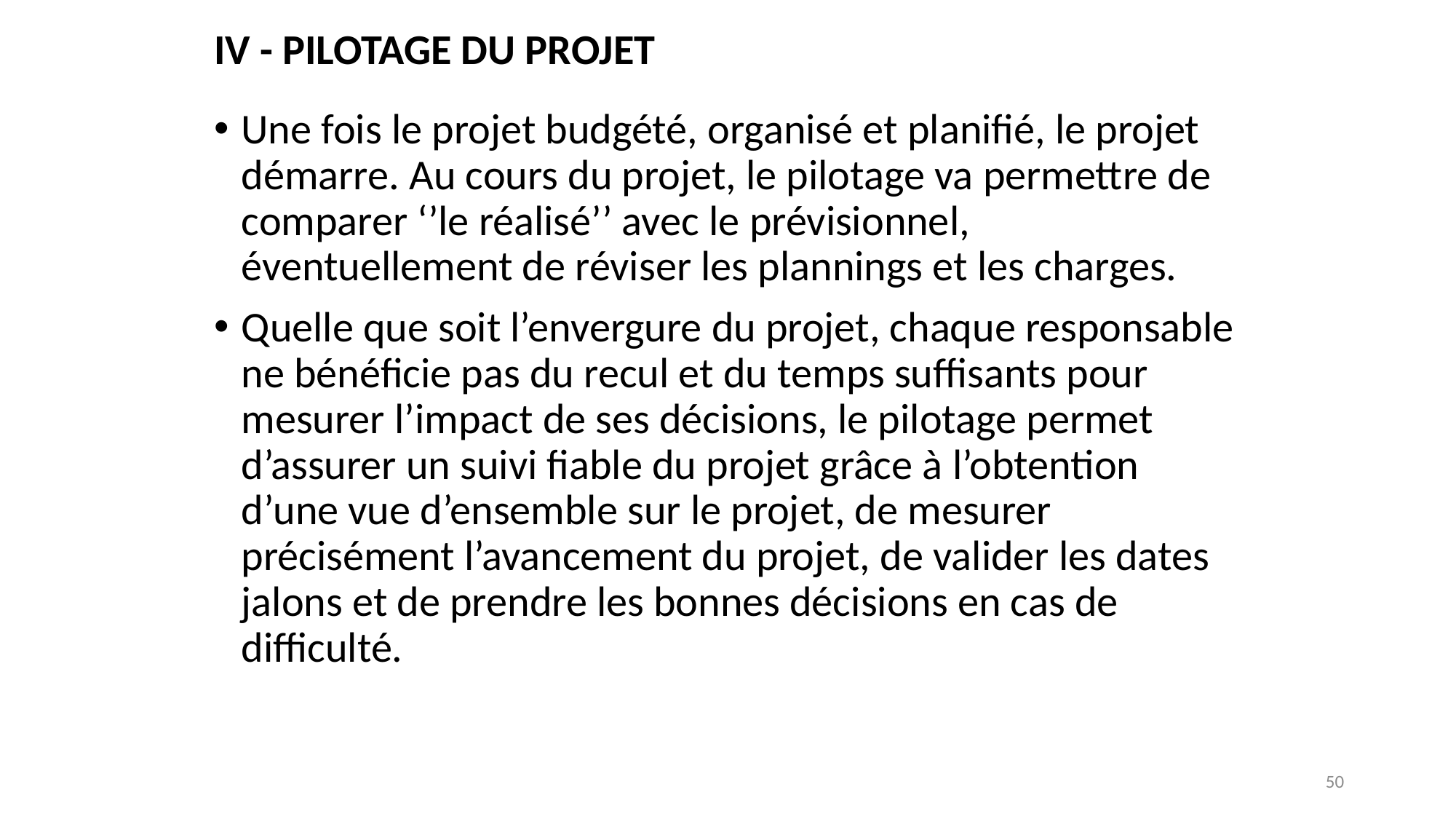

IV - Pilotage du projet
Une fois le projet budgété, organisé et planifié, le projet démarre. Au cours du projet, le pilotage va permettre de comparer ‘’le réalisé’’ avec le prévisionnel, éventuellement de réviser les plannings et les charges.
Quelle que soit l’envergure du projet, chaque responsable ne bénéficie pas du recul et du temps suffisants pour mesurer l’impact de ses décisions, le pilotage permet d’assurer un suivi fiable du projet grâce à l’obtention d’une vue d’ensemble sur le projet, de mesurer précisément l’avancement du projet, de valider les dates jalons et de prendre les bonnes décisions en cas de difficulté.
50